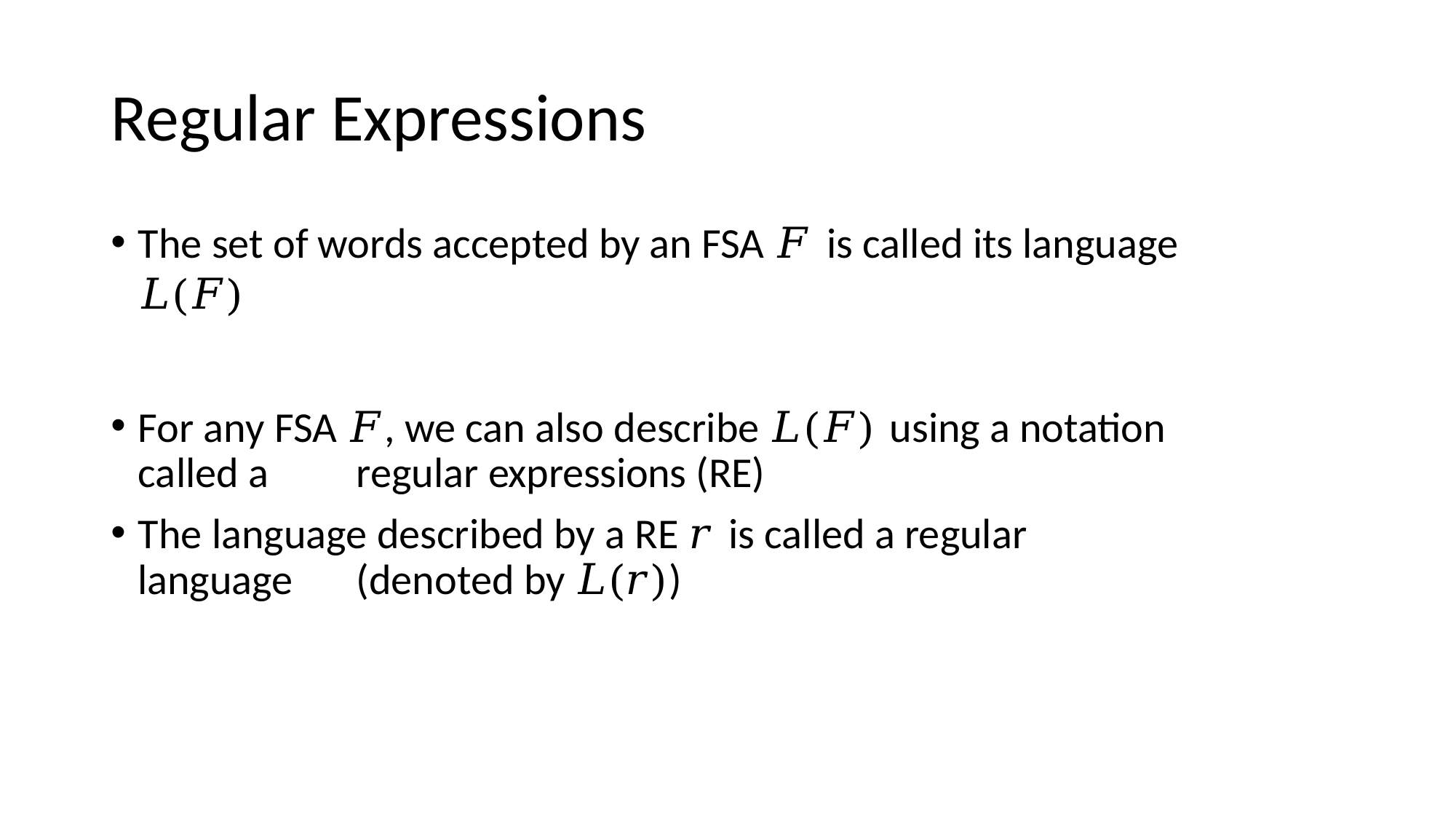

# Regular Expressions
The set of words accepted by an FSA 𝐹 is called its language 𝐿(𝐹)
For any FSA 𝐹, we can also describe 𝐿(𝐹) using a notation called a 	regular expressions (RE)
The language described by a RE 𝑟 is called a regular language 	(denoted by 𝐿(𝑟))